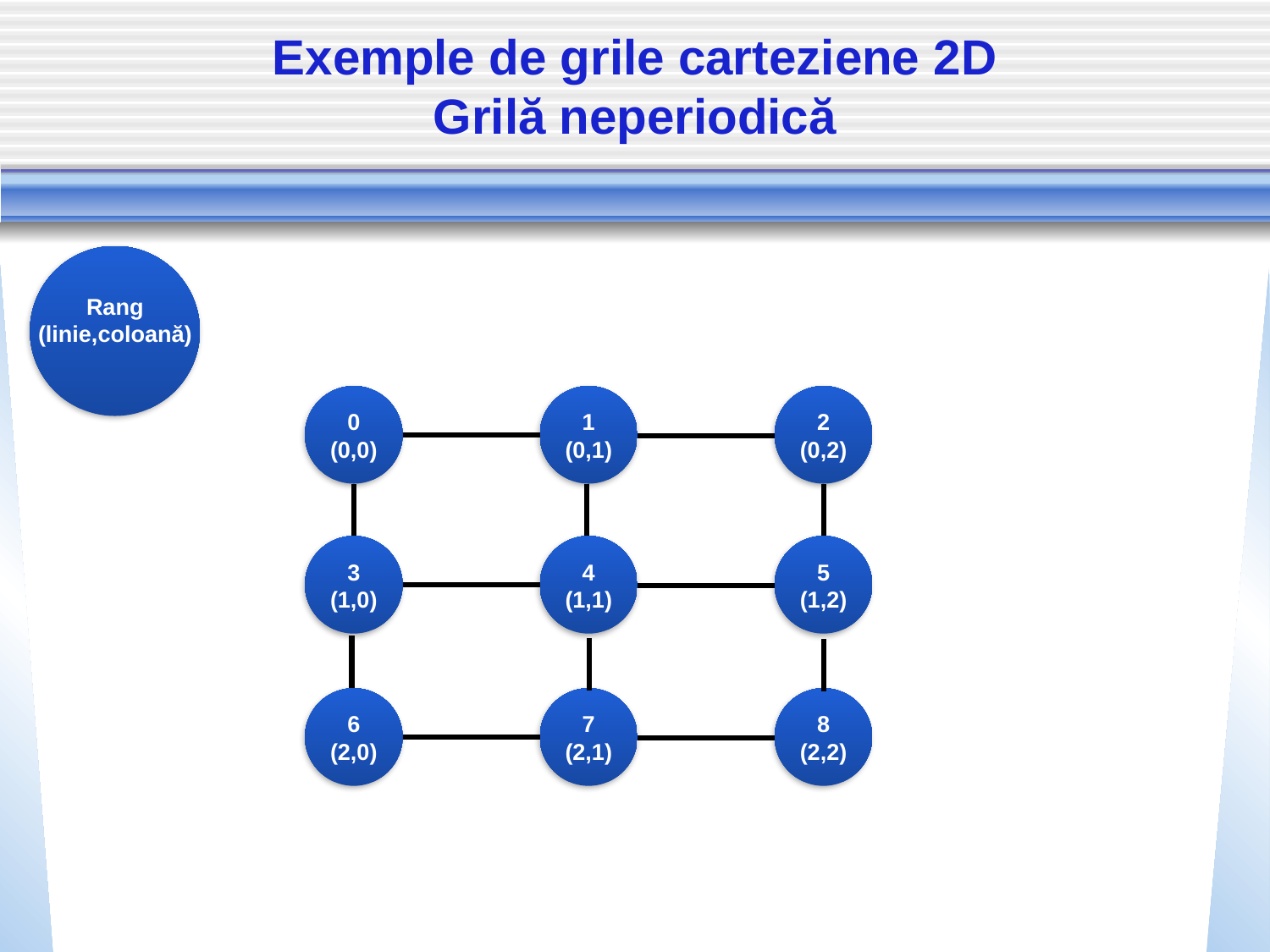

# Exemple de grile carteziene 2D Grilă neperiodică

Rang
(linie,coloană)

0
(0,0)

1
(0,1)

2
(0,2)

3
(1,0)

4
(1,1)

5
(1,2)

6
(2,0)

7
(2,1)

8
(2,2)